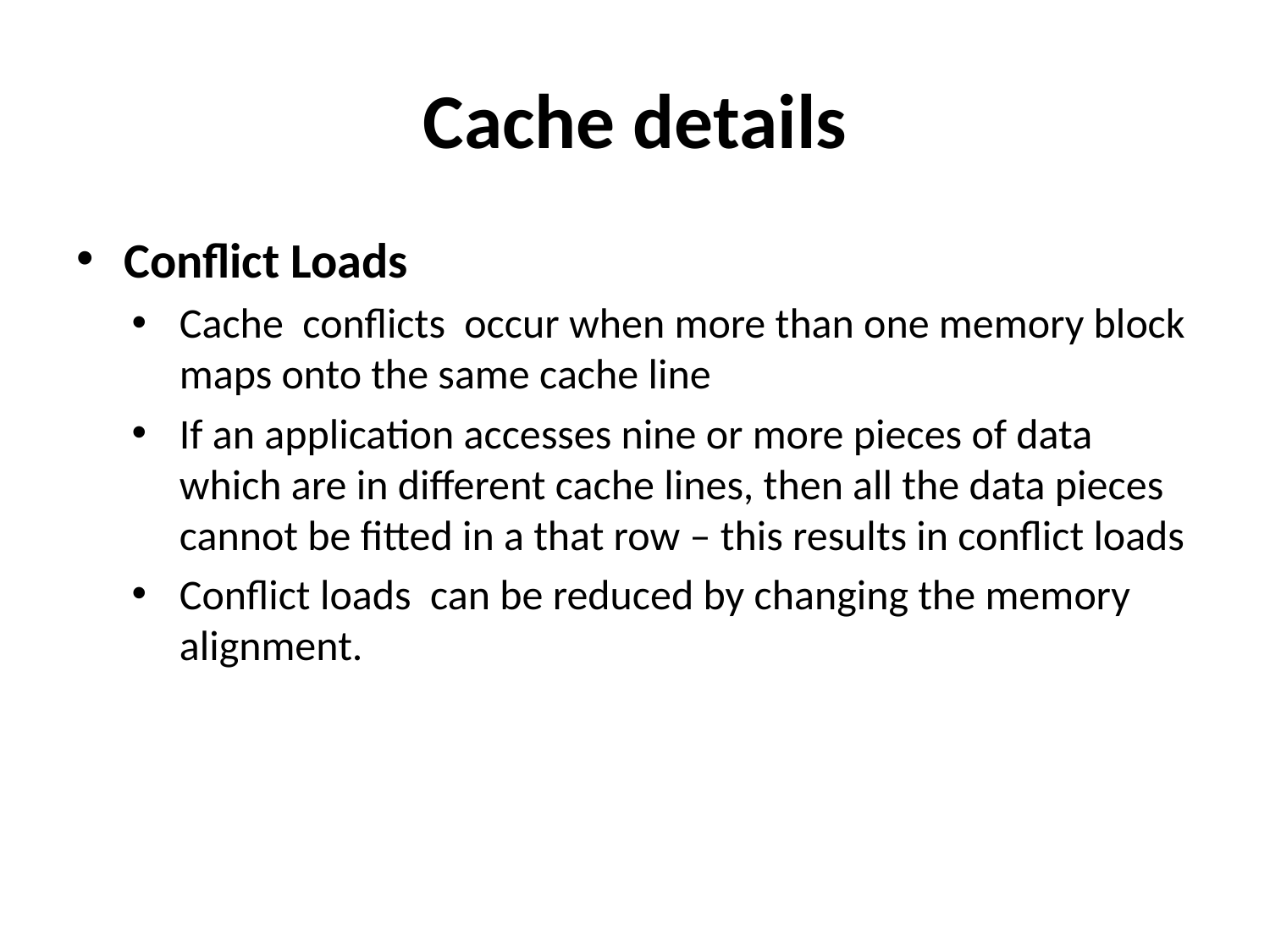

# Cache details
Conflict Loads
Cache  conflicts  occur when more than one memory block maps onto the same cache line
If an application accesses nine or more pieces of data which are in different cache lines, then all the data pieces cannot be fitted in a that row – this results in conflict loads
Conflict loads  can be reduced by changing the memory alignment.